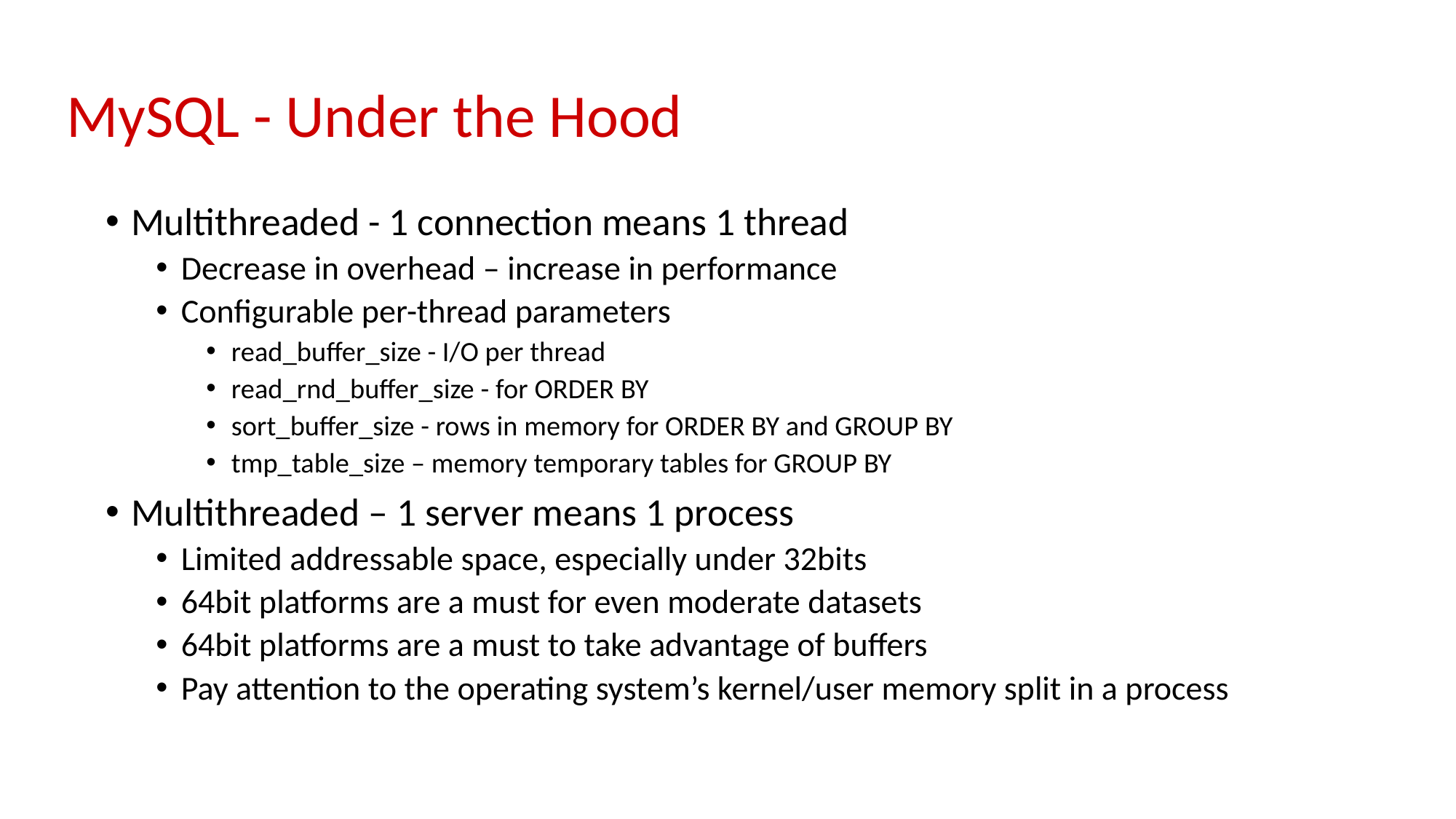

# MySQL - Under the Hood
Multithreaded - 1 connection means 1 thread
Decrease in overhead – increase in performance
Configurable per-thread parameters
read_buffer_size - I/O per thread
read_rnd_buffer_size - for ORDER BY
sort_buffer_size - rows in memory for ORDER BY and GROUP BY
tmp_table_size – memory temporary tables for GROUP BY
Multithreaded – 1 server means 1 process
Limited addressable space, especially under 32bits
64bit platforms are a must for even moderate datasets
64bit platforms are a must to take advantage of buffers
Pay attention to the operating system’s kernel/user memory split in a process